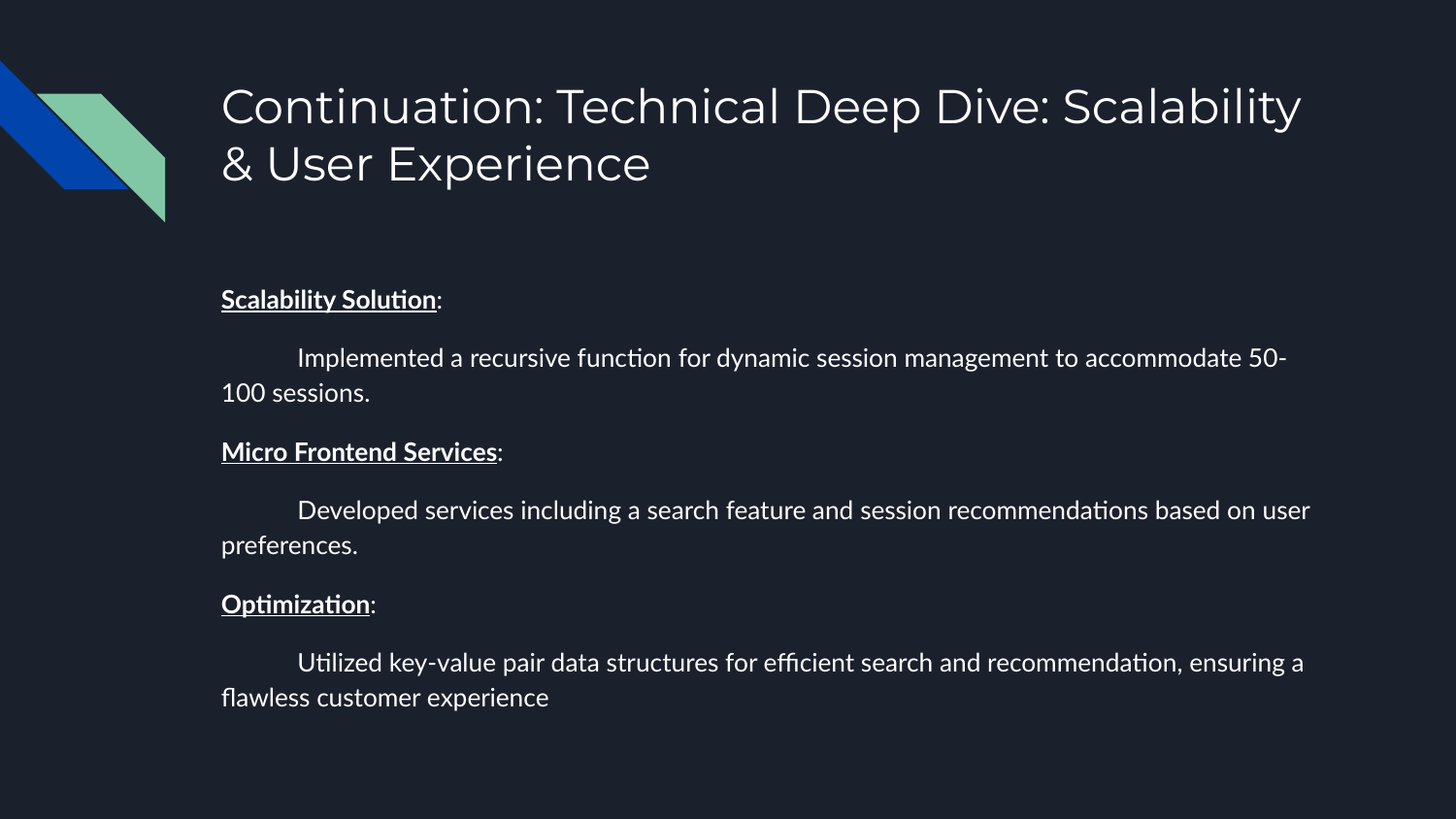

# Continuation: Technical Deep Dive: Scalability & User Experience
Scalability Solution:
Implemented a recursive function for dynamic session management to accommodate 50-100 sessions.
Micro Frontend Services:
Developed services including a search feature and session recommendations based on user preferences.
Optimization:
Utilized key-value pair data structures for efficient search and recommendation, ensuring a flawless customer experience